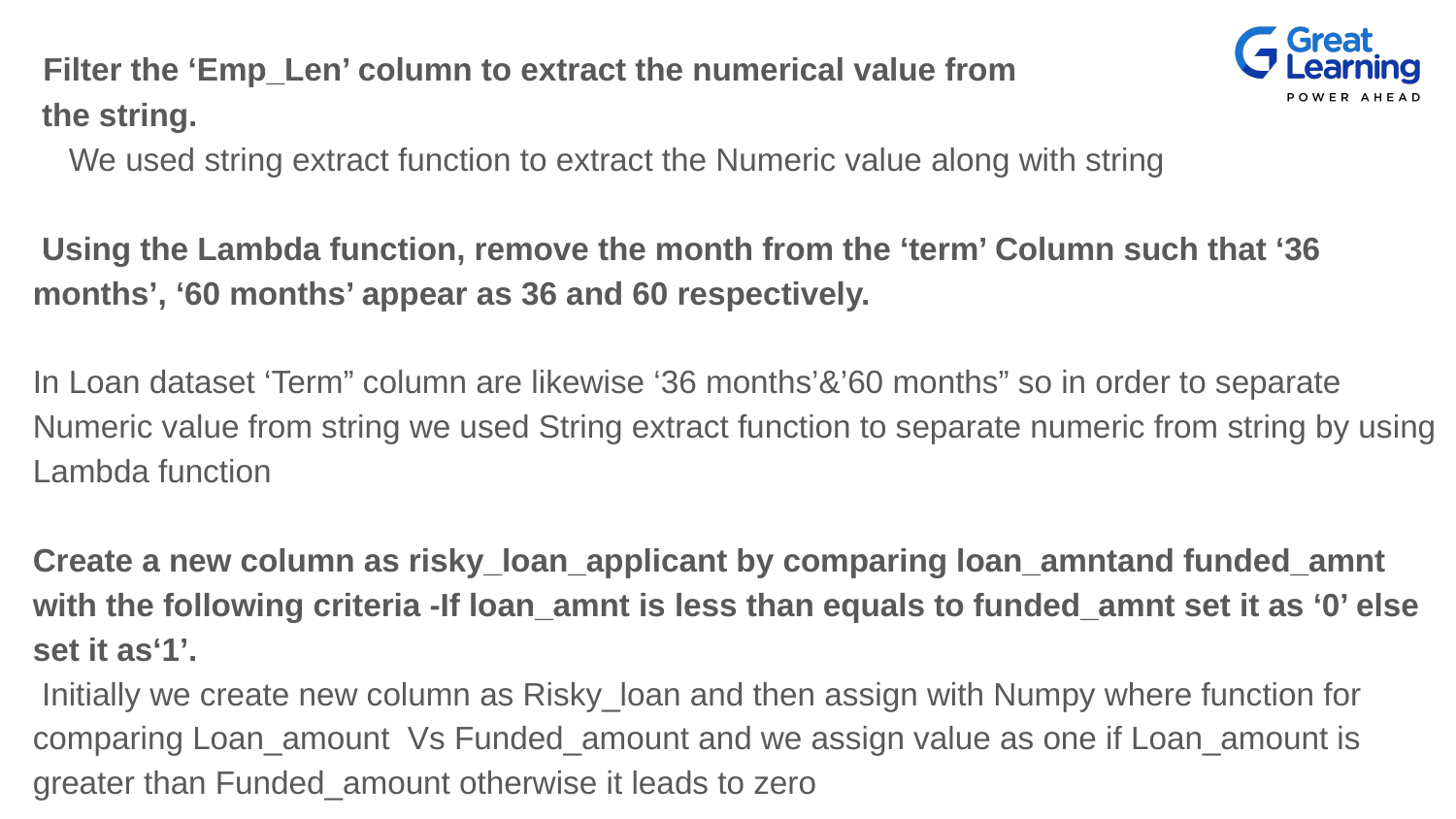

Filter the ‘Emp_Len’ column to extract the numerical value from
 the string.
    We used string extract function to extract the Numeric value along with string

 Using the Lambda function, remove the month from the ‘term’ Column such that ‘36 months’, ‘60 months’ appear as 36 and 60 respectively.

In Loan dataset ‘Term” column are likewise ‘36 months’&’60 months” so in order to separate Numeric value from string we used String extract function to separate numeric from string by using Lambda function

Create a new column as risky_loan_applicant by comparing loan_amntand funded_amnt with the following criteria -If loan_amnt is less than equals to funded_amnt set it as ‘0’ else set it as‘1’.
 Initially we create new column as Risky_loan and then assign with Numpy where function for comparing Loan_amount  Vs Funded_amount and we assign value as one if Loan_amount is greater than Funded_amount otherwise it leads to zero